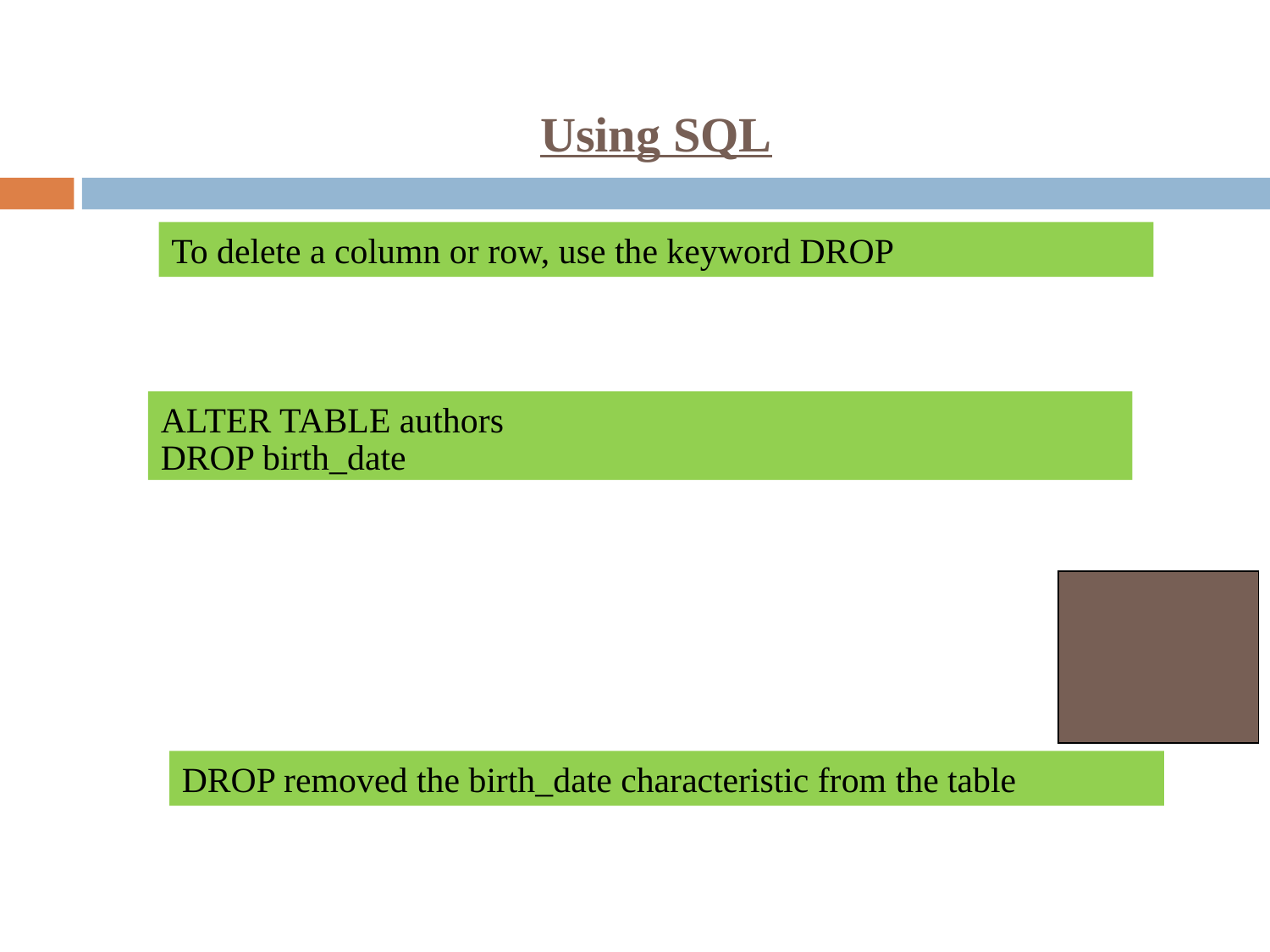

20
Using SQL
To delete a column or row, use the keyword DROP
ALTER TABLE authors
DROP birth_date

DROP removed the birth_date characteristic from the table